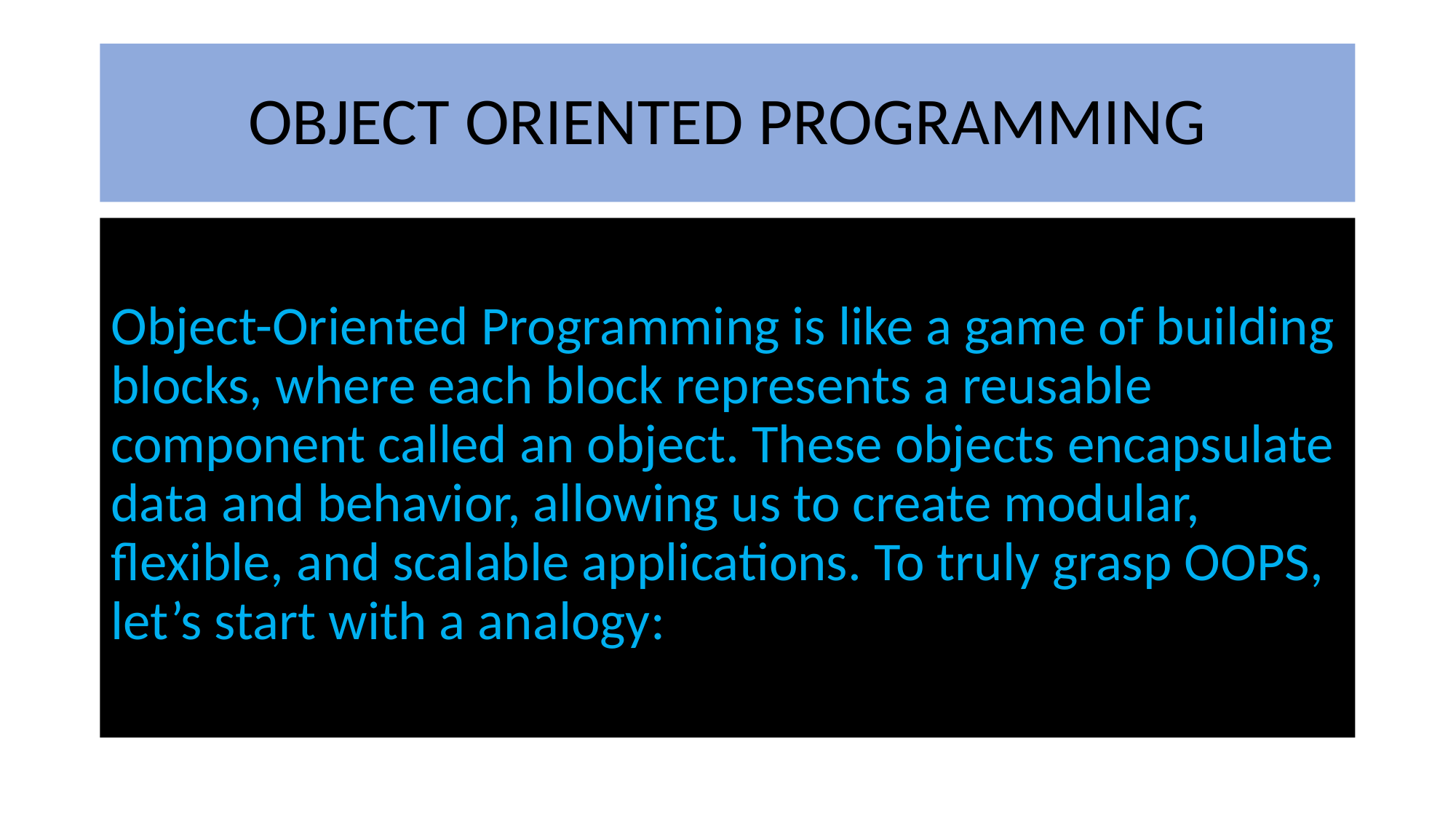

# OBJECT ORIENTED PROGRAMMING
Understanding the Basics: OOPS
Object-Oriented Programming is like a game of building blocks, where each block represents a reusable component called an object. These objects encapsulate data and behavior, allowing us to create modular, flexible, and scalable applications. To truly grasp OOPS, let’s start with a analogy: